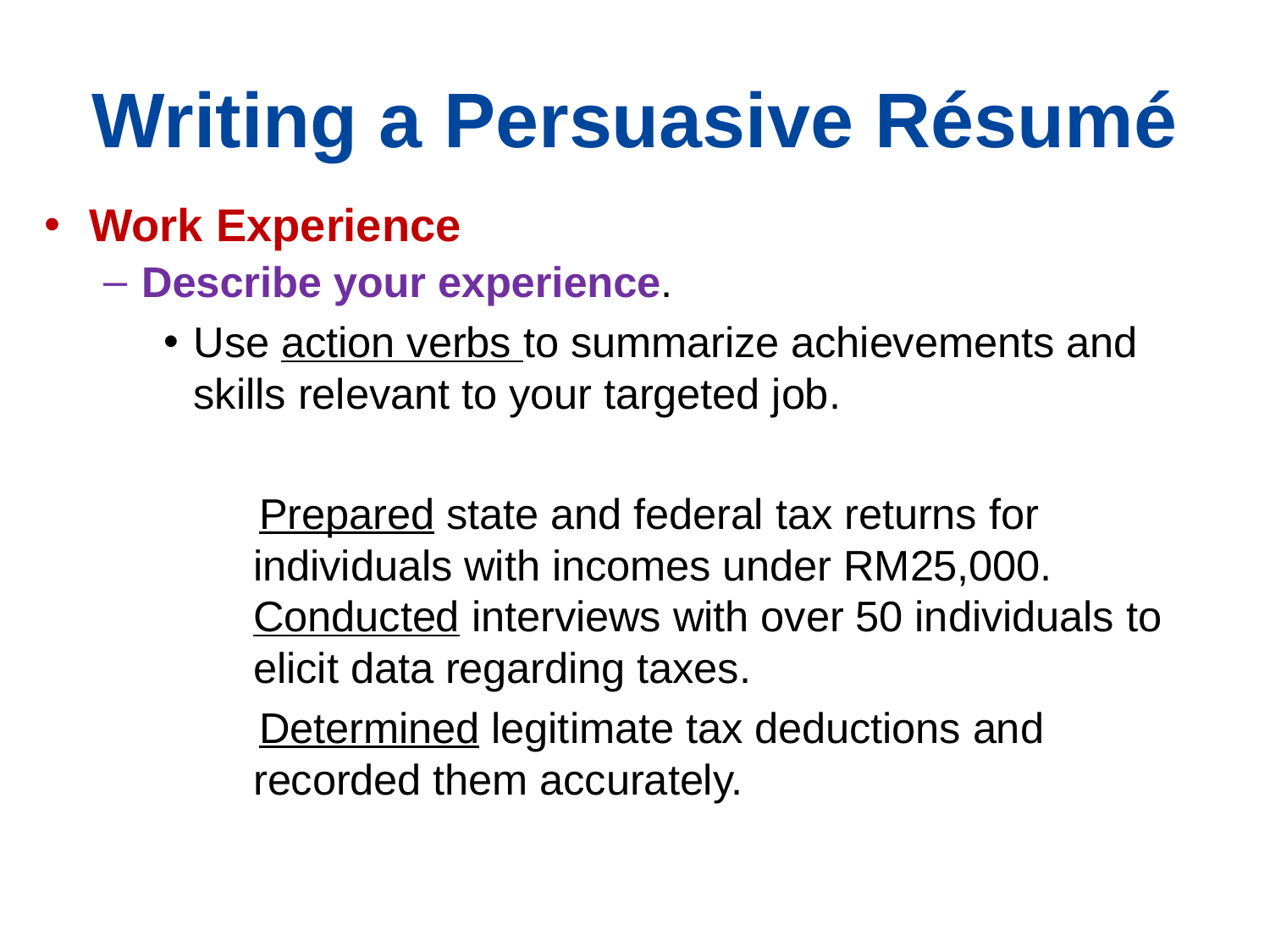

# Writing a Persuasive Résumé
Work Experience
Describe your experience.
Use action verbs to summarize achievements and skills relevant to your targeted job.

   Prepared state and federal tax returns for individuals with incomes under RM25,000. Conducted interviews with over 50 individuals to elicit data regarding taxes.
   Determined legitimate tax deductions and    recorded them accurately.